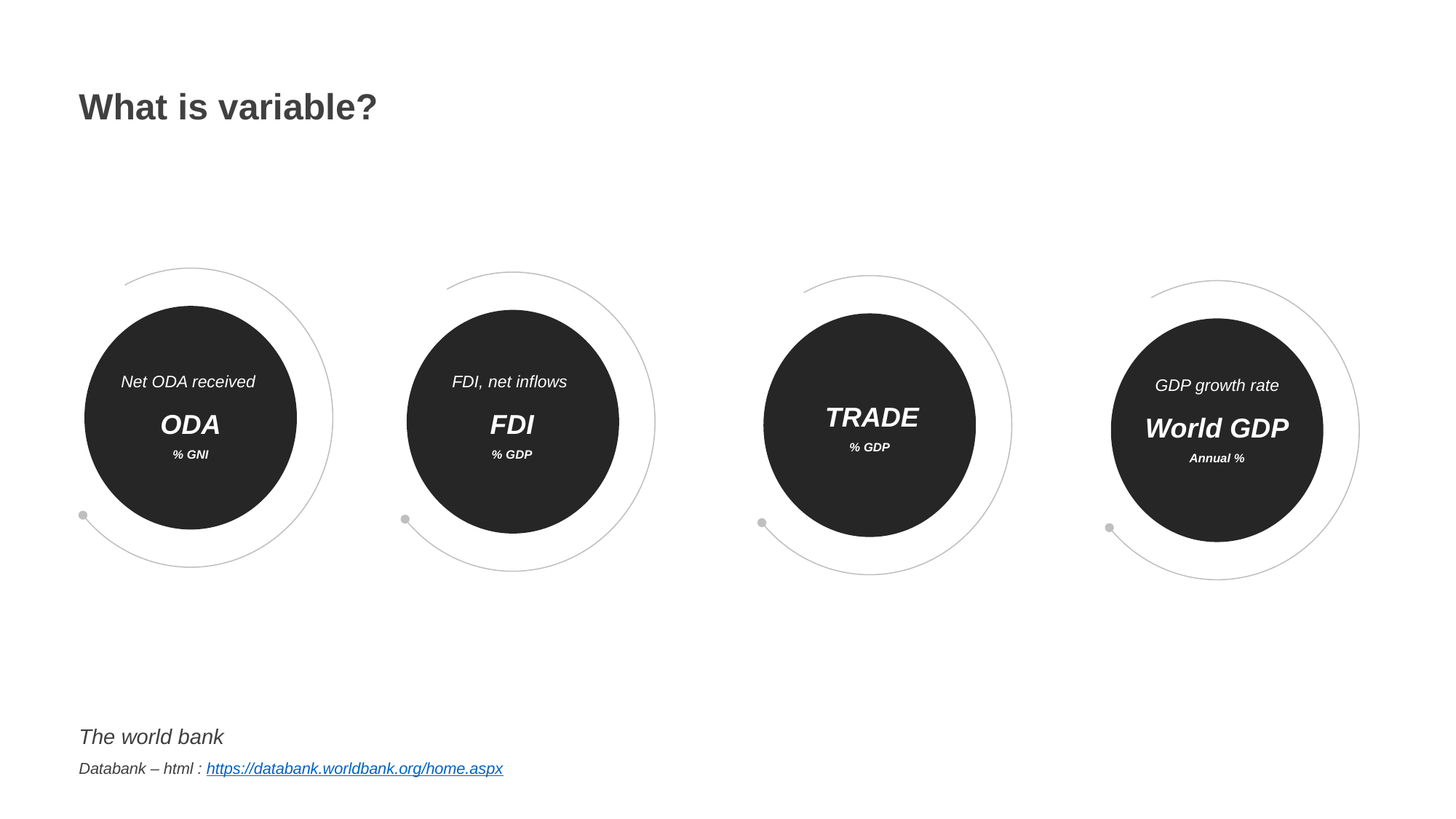

What is variable?

Net ODA received
ODA
% GNI

FDI, net inflows
FDI
% GDP

 TRADE
% GDP

GDP growth rate World GDP
Annual %

The world bank
Databank – html : https://databank.worldbank.org/home.aspx